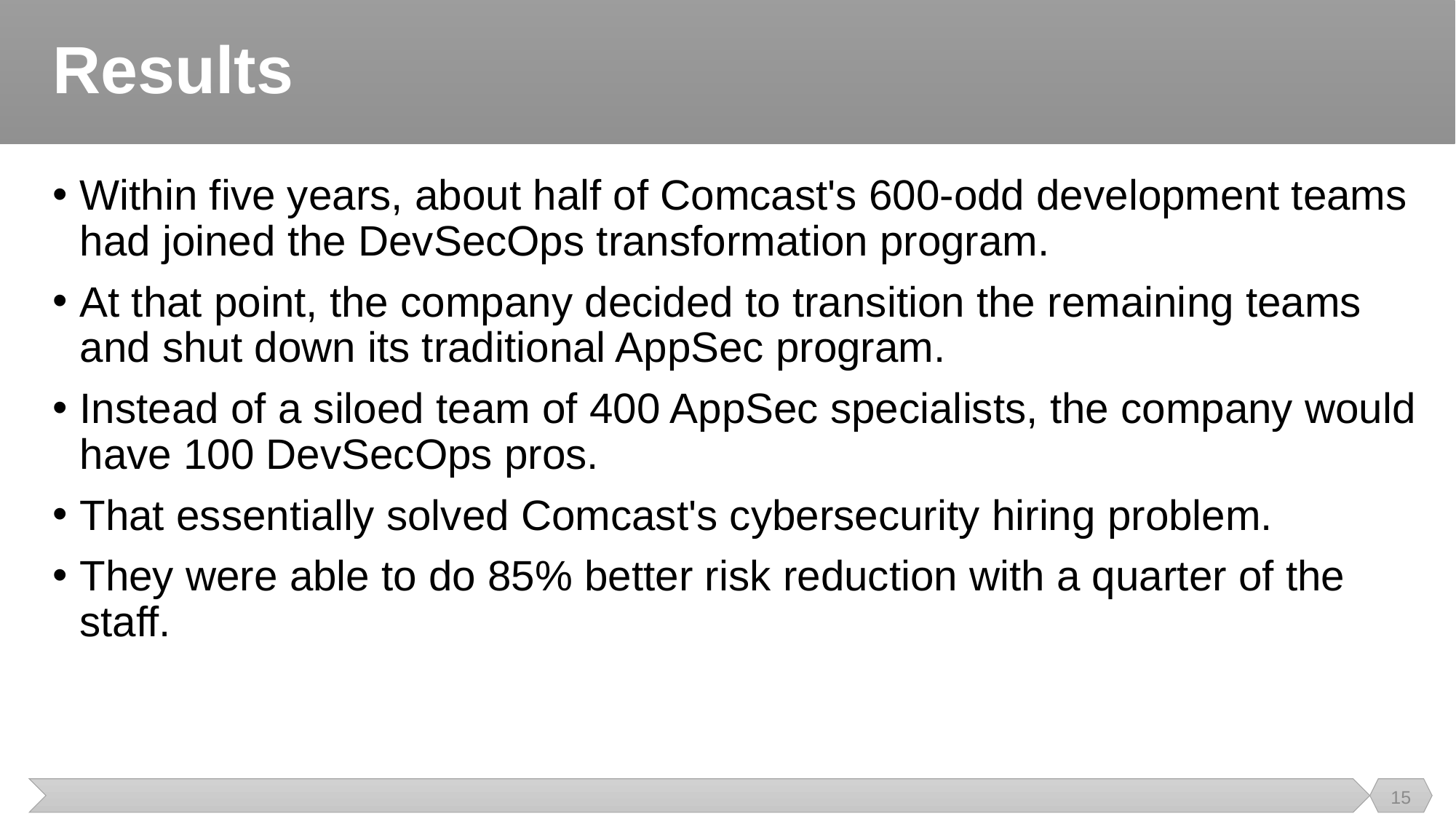

# Results
Within five years, about half of Comcast's 600-odd development teams had joined the DevSecOps transformation program.
At that point, the company decided to transition the remaining teams and shut down its traditional AppSec program.
Instead of a siloed team of 400 AppSec specialists, the company would have 100 DevSecOps pros.
That essentially solved Comcast's cybersecurity hiring problem.
They were able to do 85% better risk reduction with a quarter of the staff.
15